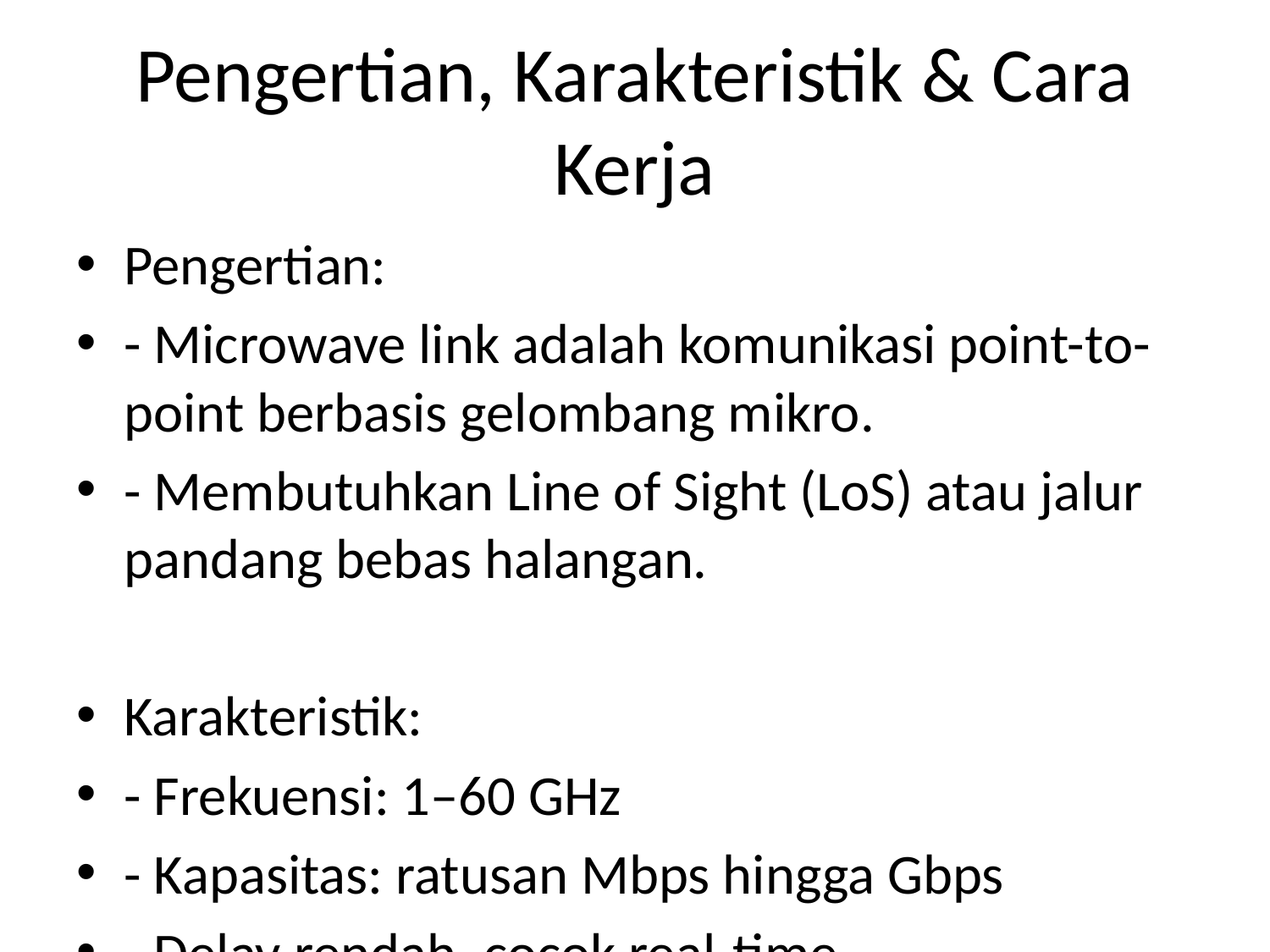

# Pengertian, Karakteristik & Cara Kerja
Pengertian:
- Microwave link adalah komunikasi point-to-point berbasis gelombang mikro.
- Membutuhkan Line of Sight (LoS) atau jalur pandang bebas halangan.

Karakteristik:
- Frekuensi: 1–60 GHz
- Kapasitas: ratusan Mbps hingga Gbps
- Delay rendah, cocok real-time
- Jarak: ±30–50 km per hop

Cara Kerja:
1. Data masuk ke Indoor Unit (IDU)
2. IDU ubah ke sinyal IF
3. Outdoor Unit (ODU) konversi ke microwave
4. Antena memancarkan sinyal
5. Antena penerima menangkap, kembali ke data